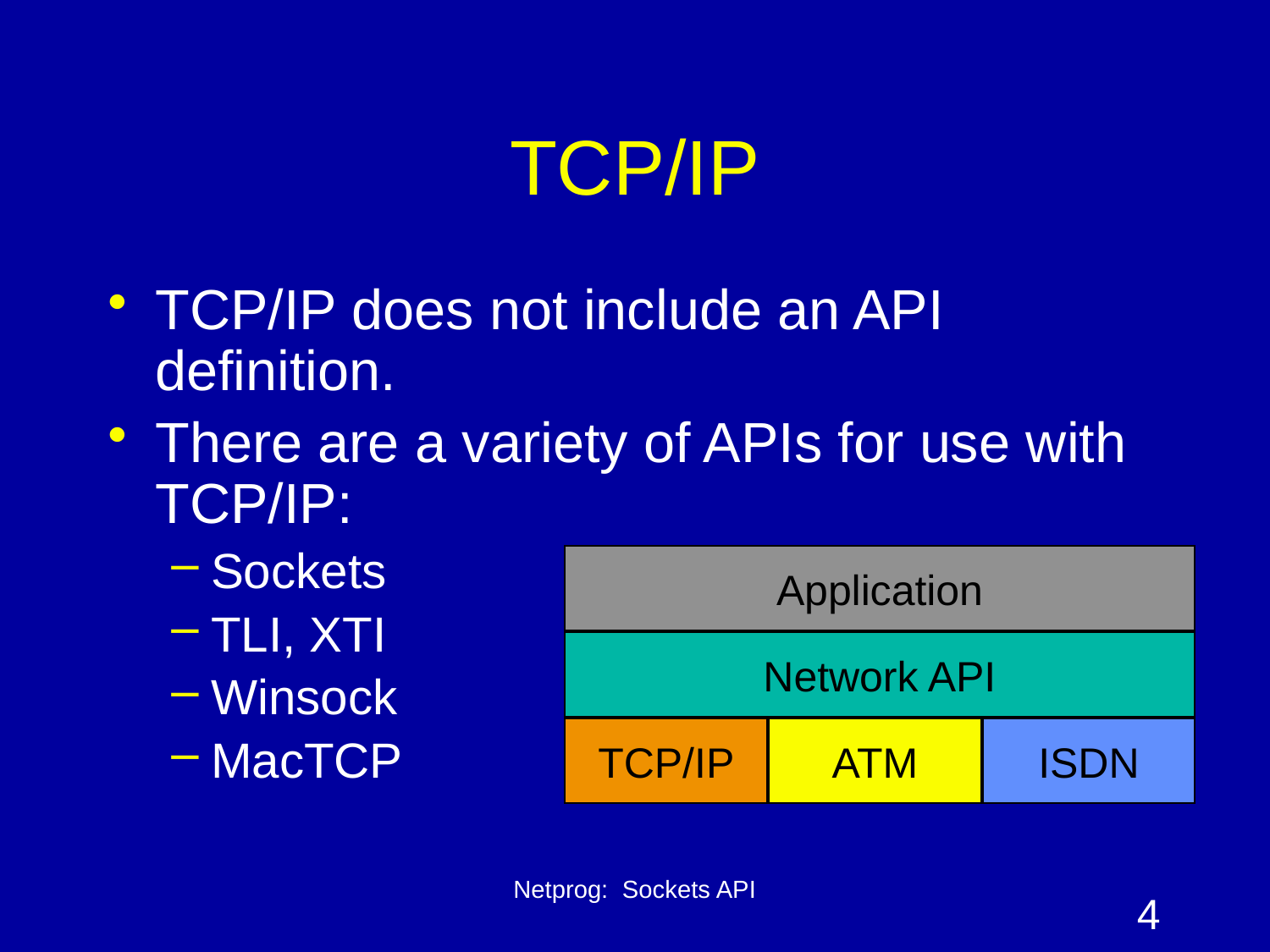

# TCP/IP
TCP/IP does not include an API definition.
There are a variety of APIs for use with TCP/IP:
Sockets
TLI, XTI
Winsock
MacTCP
Application
Network API
TCP/IP
ATM
ISDN
Netprog:  Sockets API